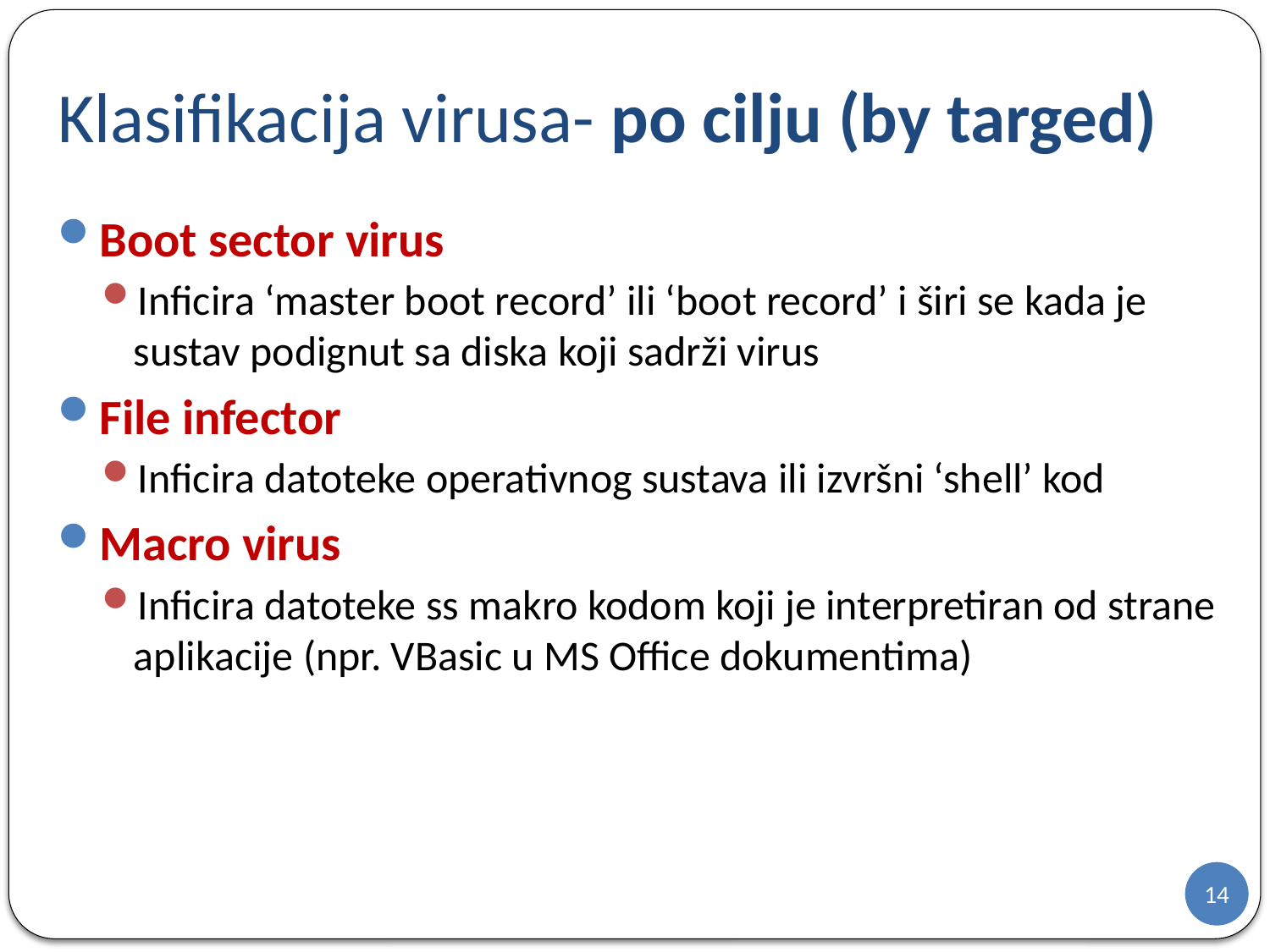

# Klasifikacija virusa- po cilju (by targed)
Boot sector virus
Inficira ‘master boot record’ ili ‘boot record’ i širi se kada je sustav podignut sa diska koji sadrži virus
File infector
Inficira datoteke operativnog sustava ili izvršni ‘shell’ kod
Macro virus
Inficira datoteke ss makro kodom koji je interpretiran od strane aplikacije (npr. VBasic u MS Office dokumentima)

14